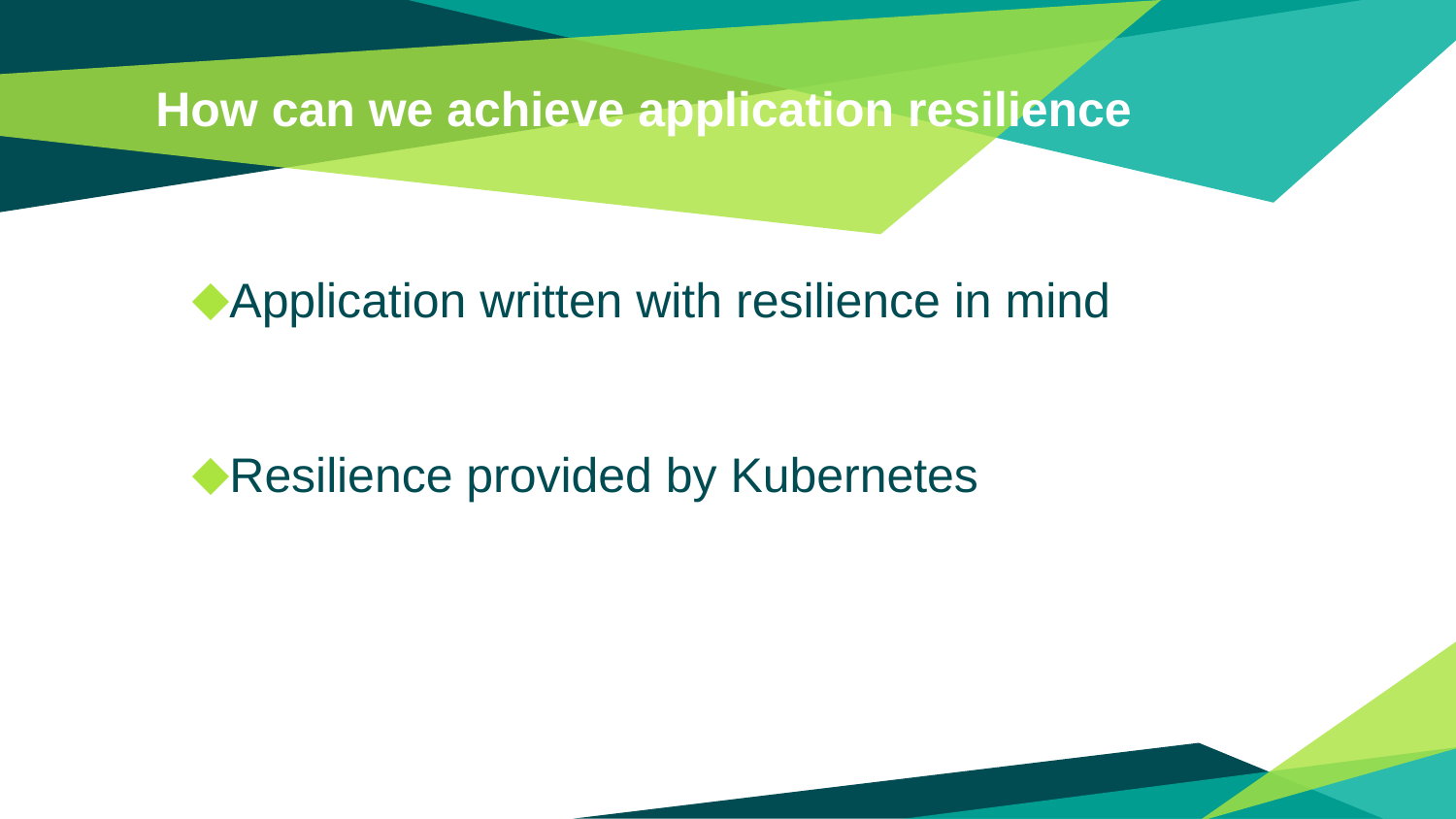

# How can we achieve application resilience
Application written with resilience in mind
Resilience provided by Kubernetes